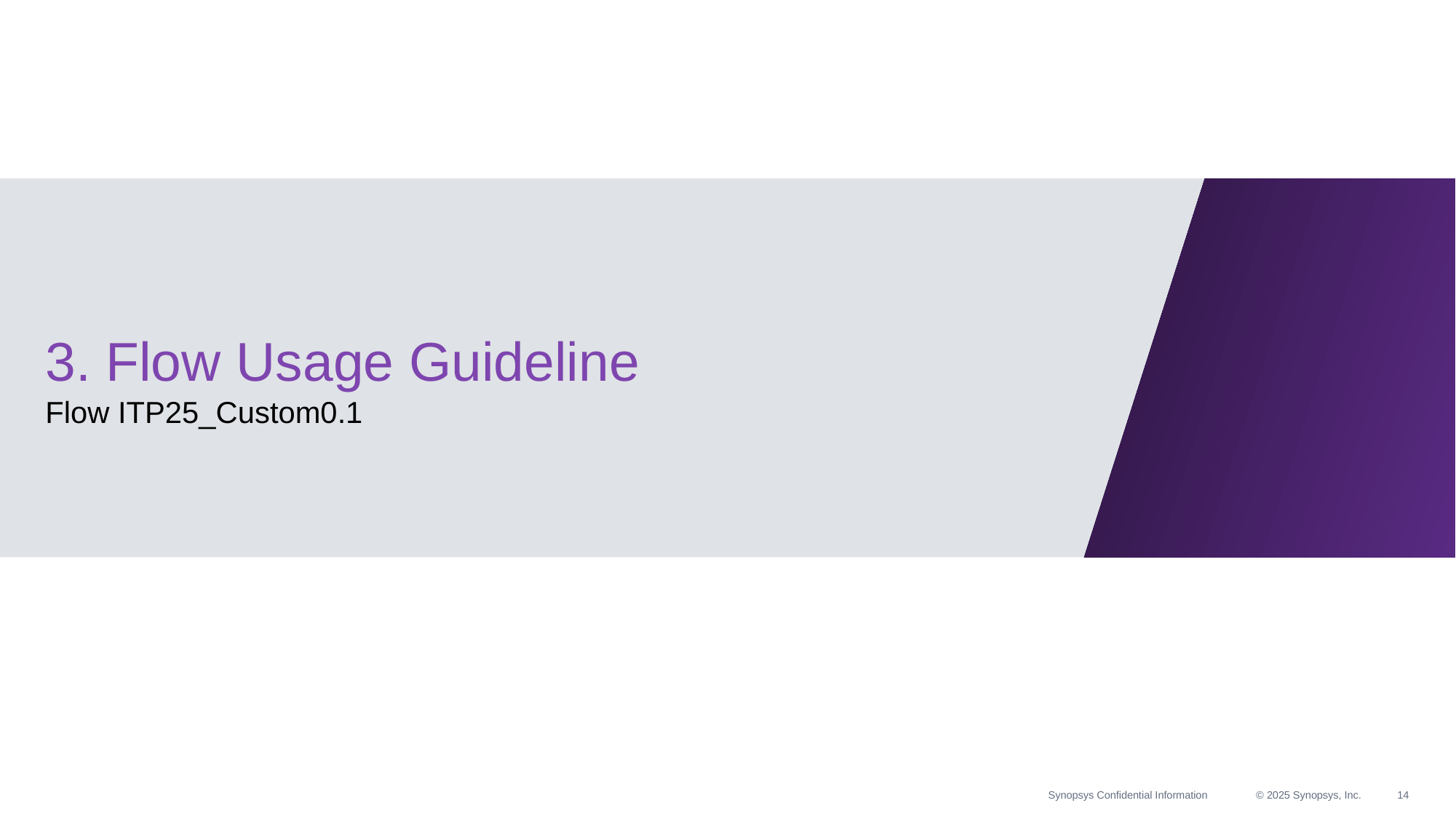

# 3. Flow Usage Guideline
Flow ITP25_Custom0.1
Synopsys Confidential Information